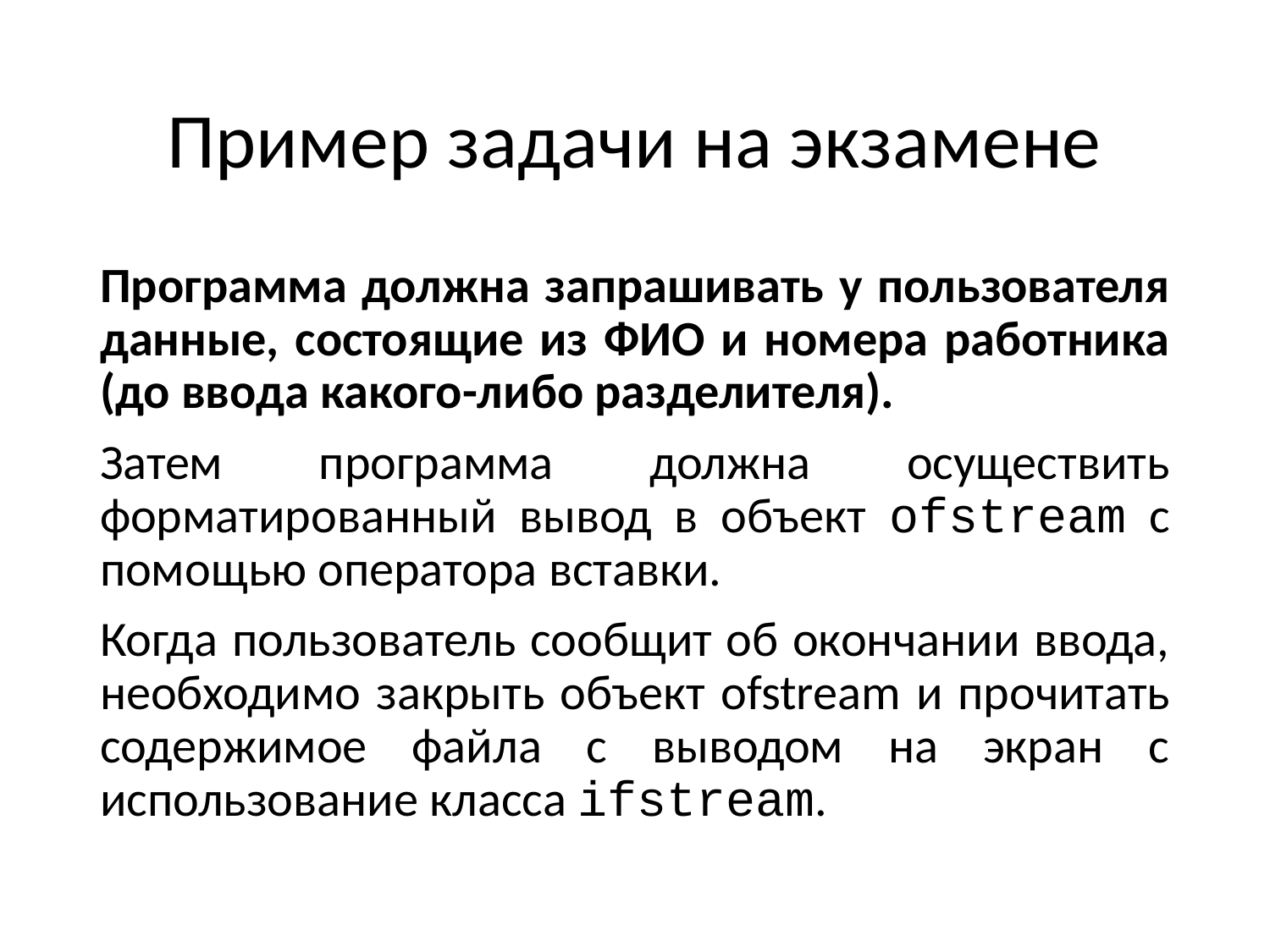

# Пример задачи на экзамене
Программа должна запрашивать у пользователя данные, состоящие из ФИО и номера работника (до ввода какого-либо разделителя).
Затем программа должна осуществить форматированный вывод в объект ofstream с помощью оператора вставки.
Когда пользователь сообщит об окончании ввода, необходимо закрыть объект ofstream и прочитать содержимое файла с выводом на экран с использование класса ifstream.